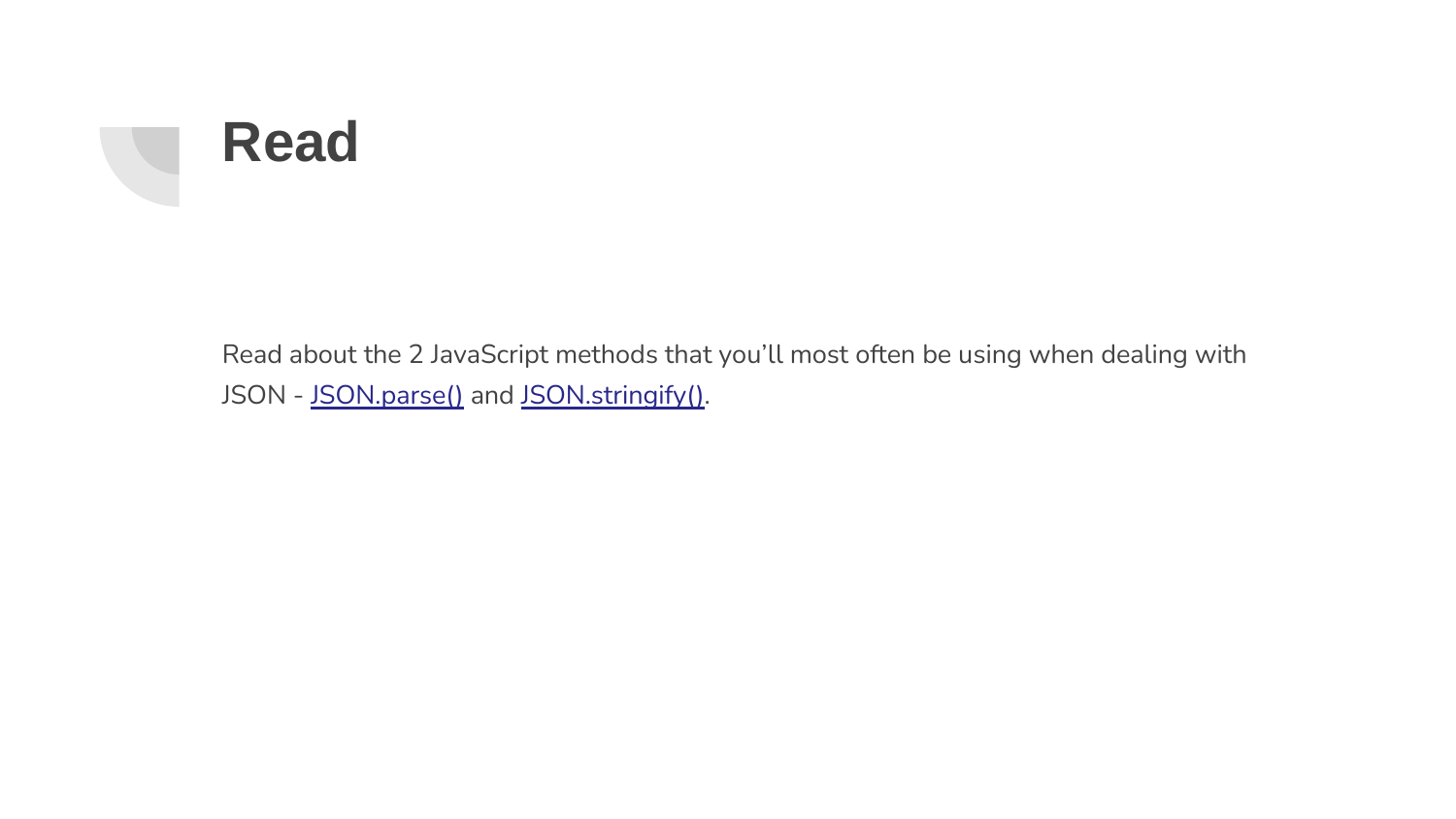

# Read
Read about the 2 JavaScript methods that you’ll most often be using when dealing with JSON - JSON.parse() and JSON.stringify().